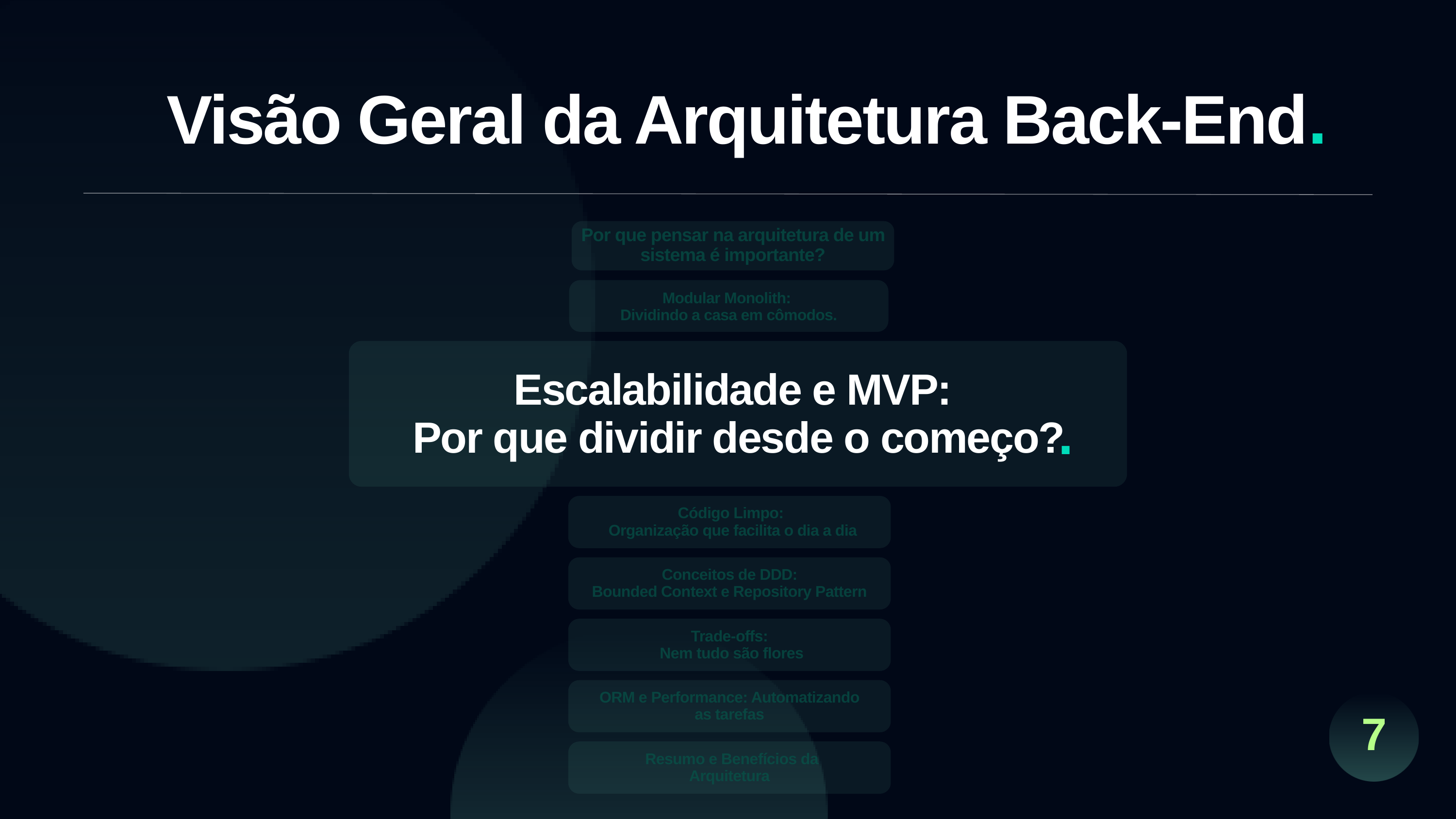

Visão Geral da Arquitetura Back-End.

Por que pensar na arquitetura de um sistema é importante?

Modular Monolith:
Dividindo a casa em cômodos.

Escalabilidade e MVP:
 Por que dividir desde o começo?
.

Código Limpo:
Organização que facilita o dia a dia

 Conceitos de DDD:
Bounded Context e Repository Pattern

Trade-offs:
 Nem tudo são flores

ORM e Performance: Automatizando as tarefas

7

 Resumo e Benefícios da Arquitetura